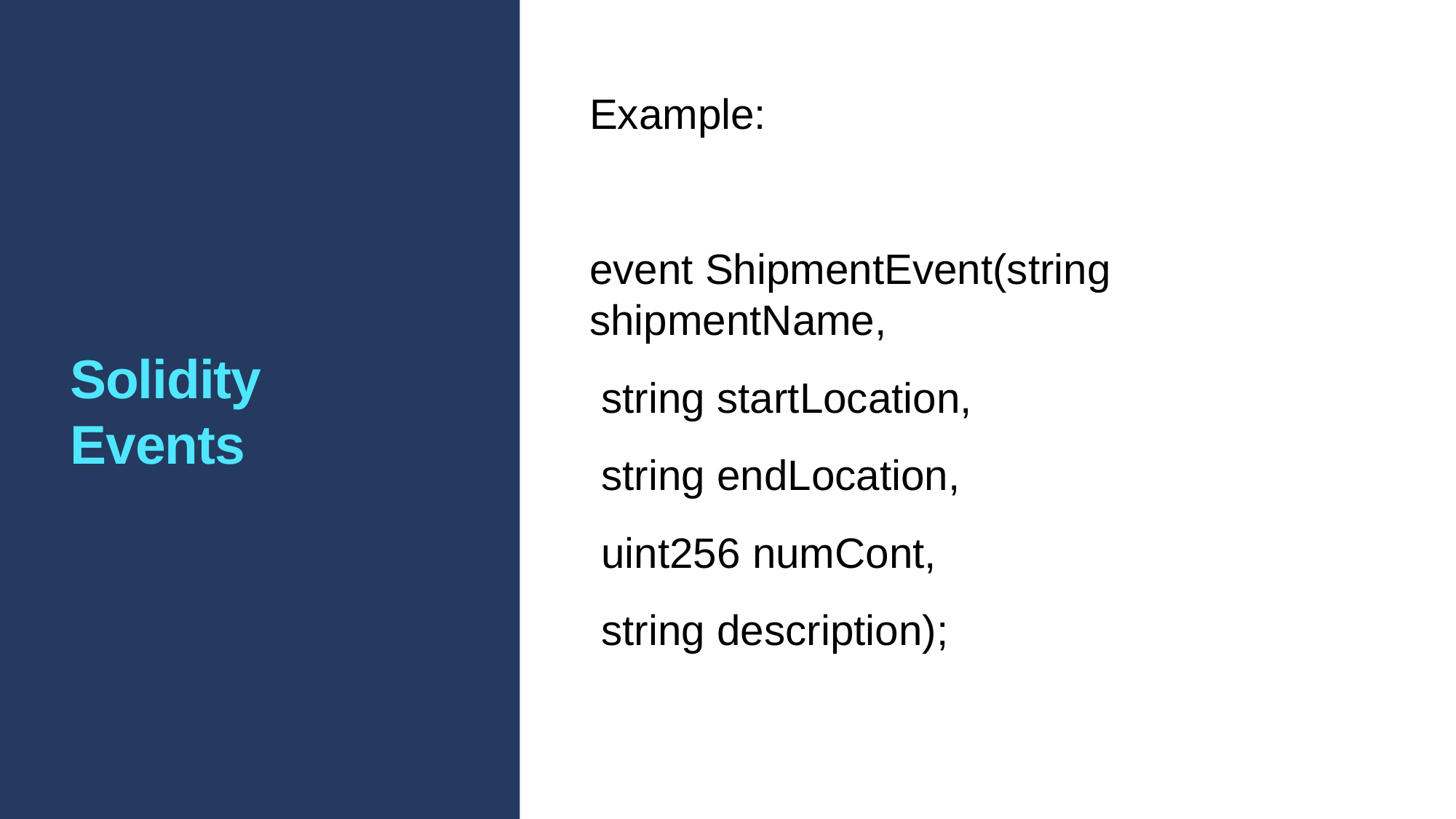

# Solidity Events
Example:

event ShipmentEvent(string shipmentName,
 string startLocation,
 string endLocation,
 uint256 numCont,
 string description);